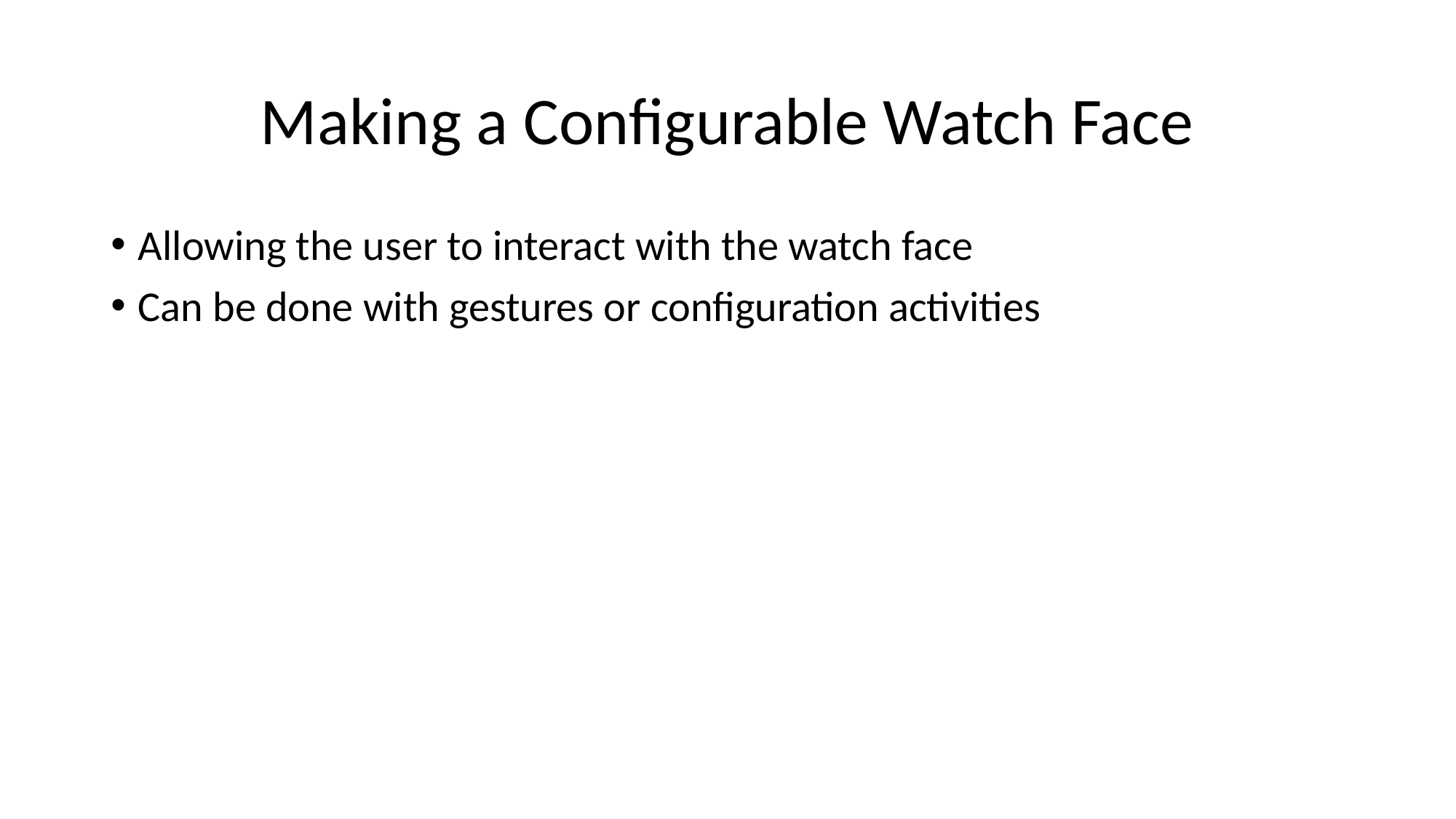

# Making a Configurable Watch Face
Allowing the user to interact with the watch face
Can be done with gestures or configuration activities